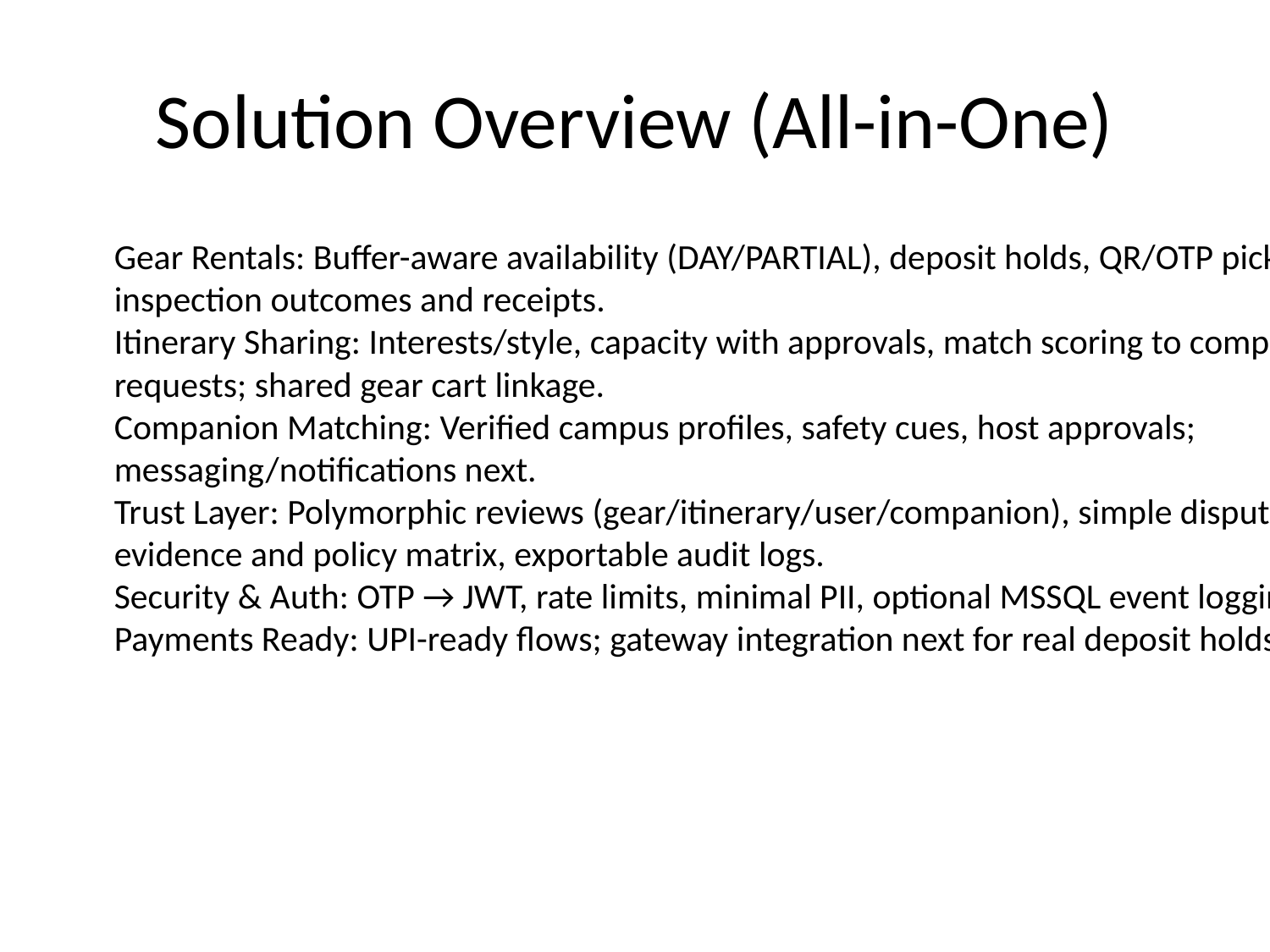

# Solution Overview (All-in-One)

Gear Rentals: Buffer-aware availability (DAY/PARTIAL), deposit holds, QR/OTP pickup & return, inspection outcomes and receipts.
Itinerary Sharing: Interests/style, capacity with approvals, match scoring to companion requests; shared gear cart linkage.
Companion Matching: Verified campus profiles, safety cues, host approvals; messaging/notifications next.
Trust Layer: Polymorphic reviews (gear/itinerary/user/companion), simple disputes with evidence and policy matrix, exportable audit logs.
Security & Auth: OTP → JWT, rate limits, minimal PII, optional MSSQL event logging for audits.
Payments Ready: UPI-ready flows; gateway integration next for real deposit holds and invoices.